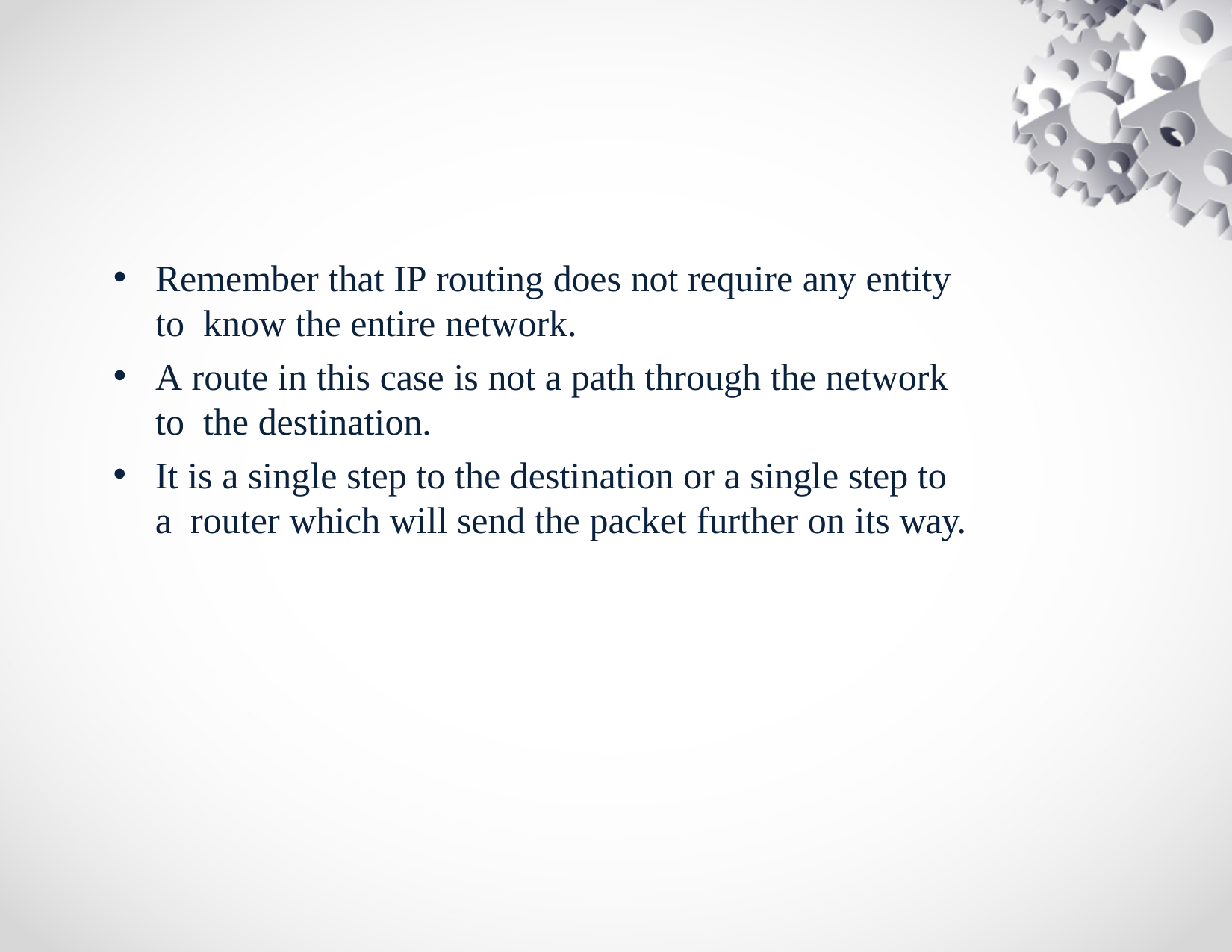

Remember that IP routing does not require any entity to  know the entire network.
A route in this case is not a path through the network to  the destination.
It is a single step to the destination or a single step to a  router which will send the packet further on its way.